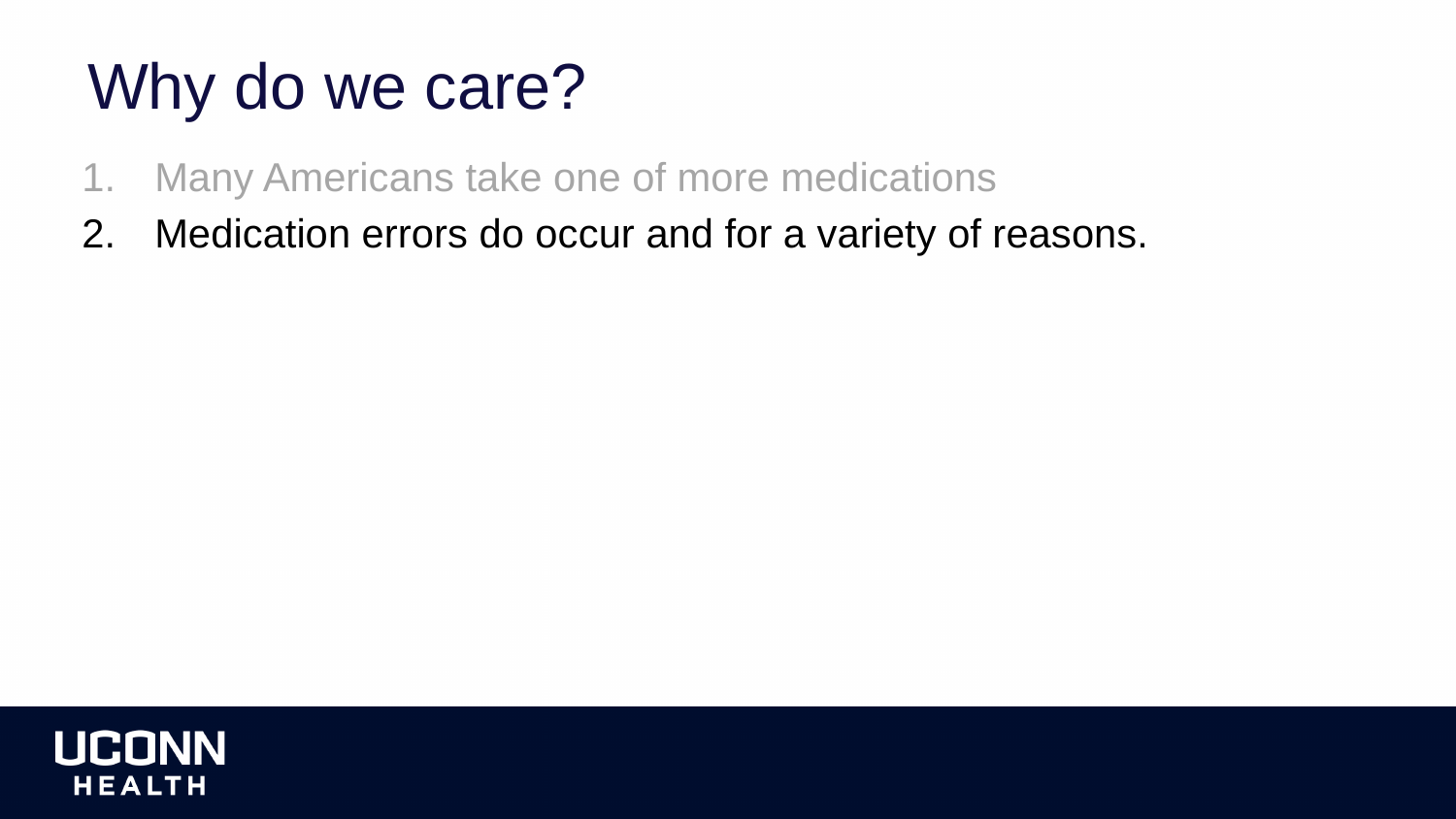

# Why do we care?
Many Americans take one of more medications
Medication errors do occur and for a variety of reasons.